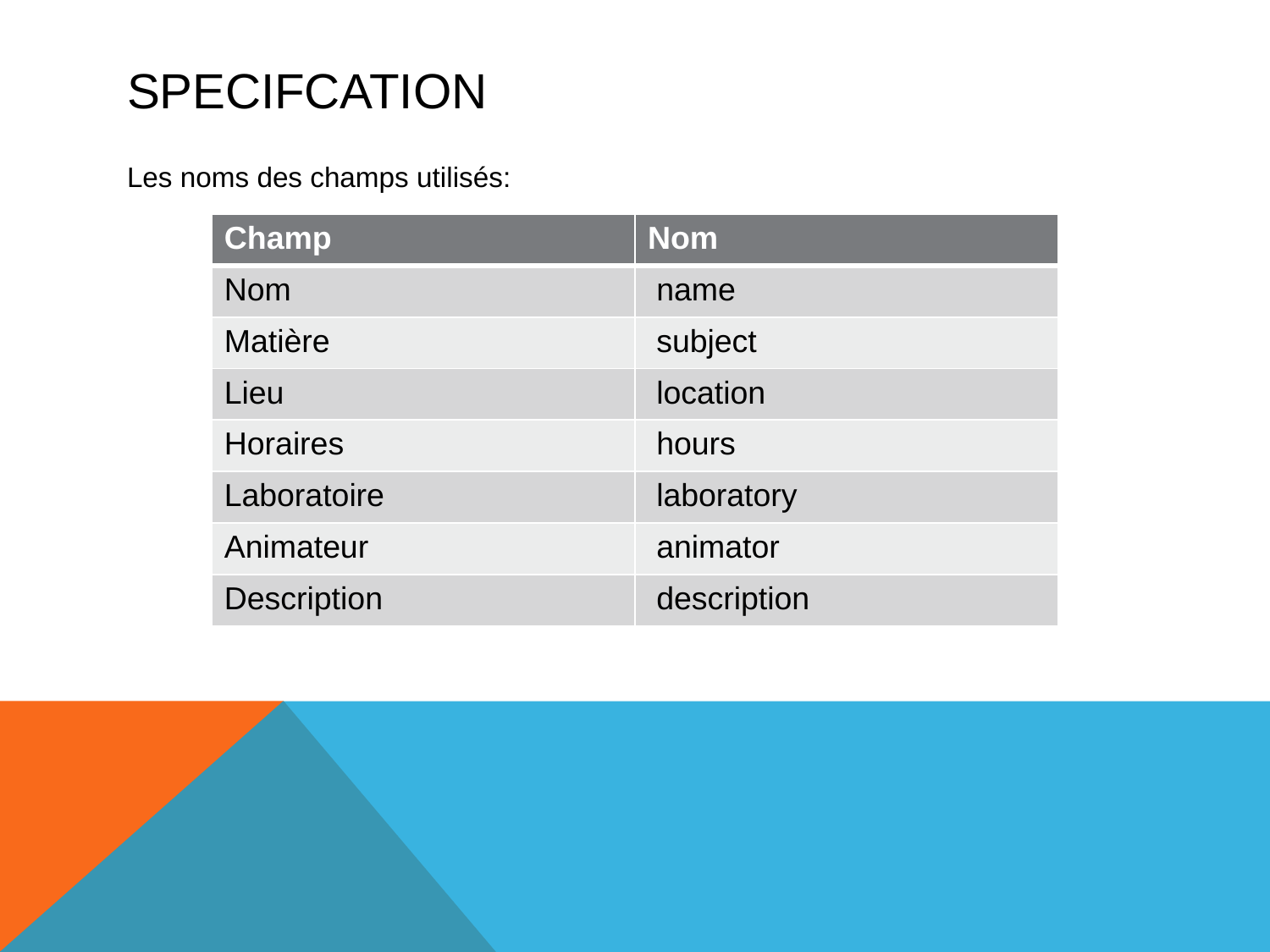

# Specifcation
Les noms des champs utilisés:

| Champ | Nom |
| --- | --- |
| Nom | name |
| Matière | subject |
| Lieu | location |
| Horaires | hours |
| Laboratoire | laboratory |
| Animateur | animator |
| Description | description |